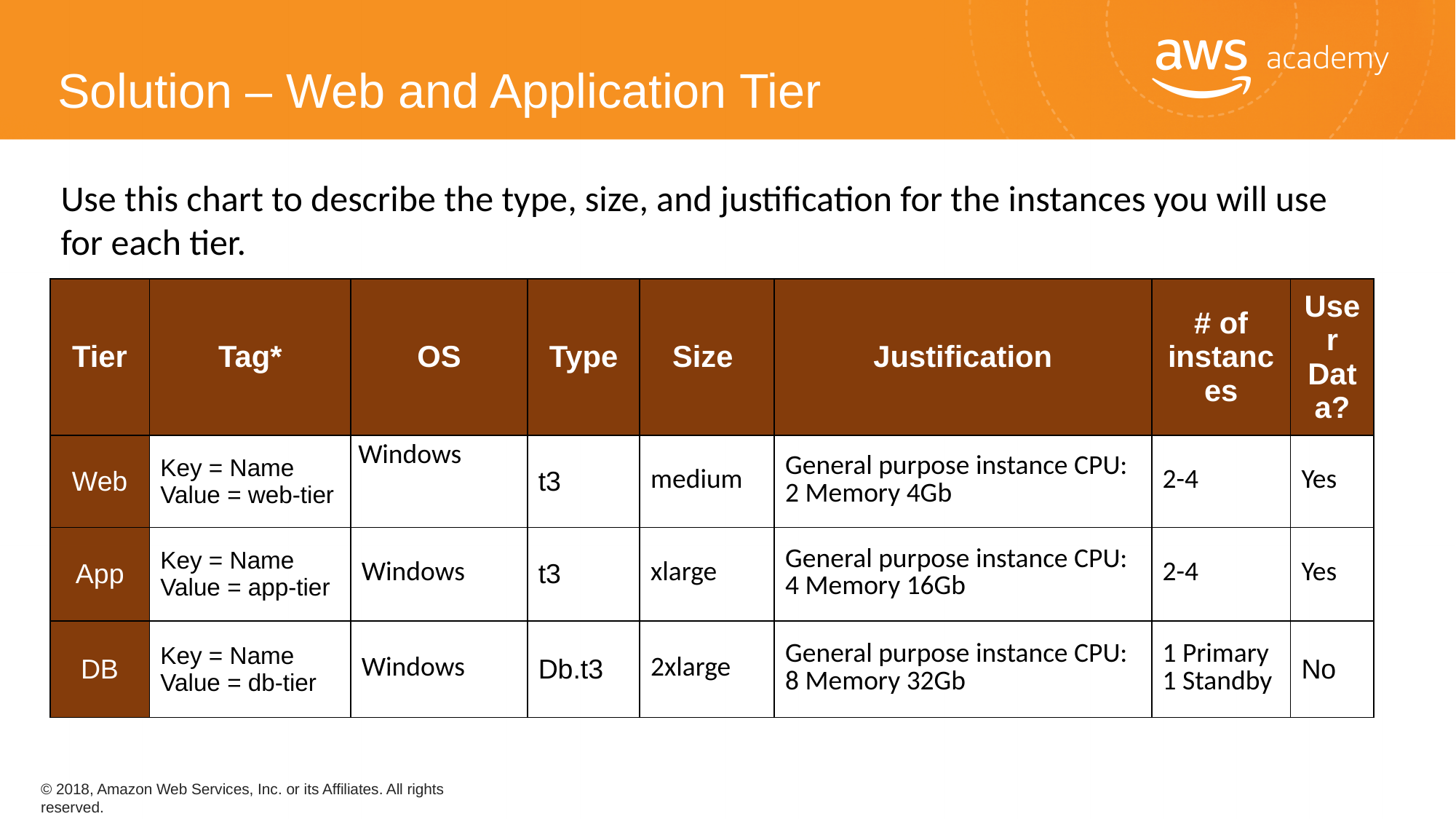

Solution – Web and Application Tier
Use this chart to describe the type, size, and justification for the instances you will use for each tier.
| Tier | Tag\* | OS | Type | Size | Justification | # of instances | User Data? |
| --- | --- | --- | --- | --- | --- | --- | --- |
| Web | Key = Name Value = web-tier | Windows | t3 | medium | General purpose instance CPU: 2 Memory 4Gb | 2-4 | Yes |
| App | Key = Name Value = app-tier | Windows | t3 | xlarge | General purpose instance CPU: 4 Memory 16Gb | 2-4 | Yes |
| DB | Key = Name Value = db-tier | Windows | Db.t3 | 2xlarge | General purpose instance CPU: 8 Memory 32Gb | 1 Primary 1 Standby | No |